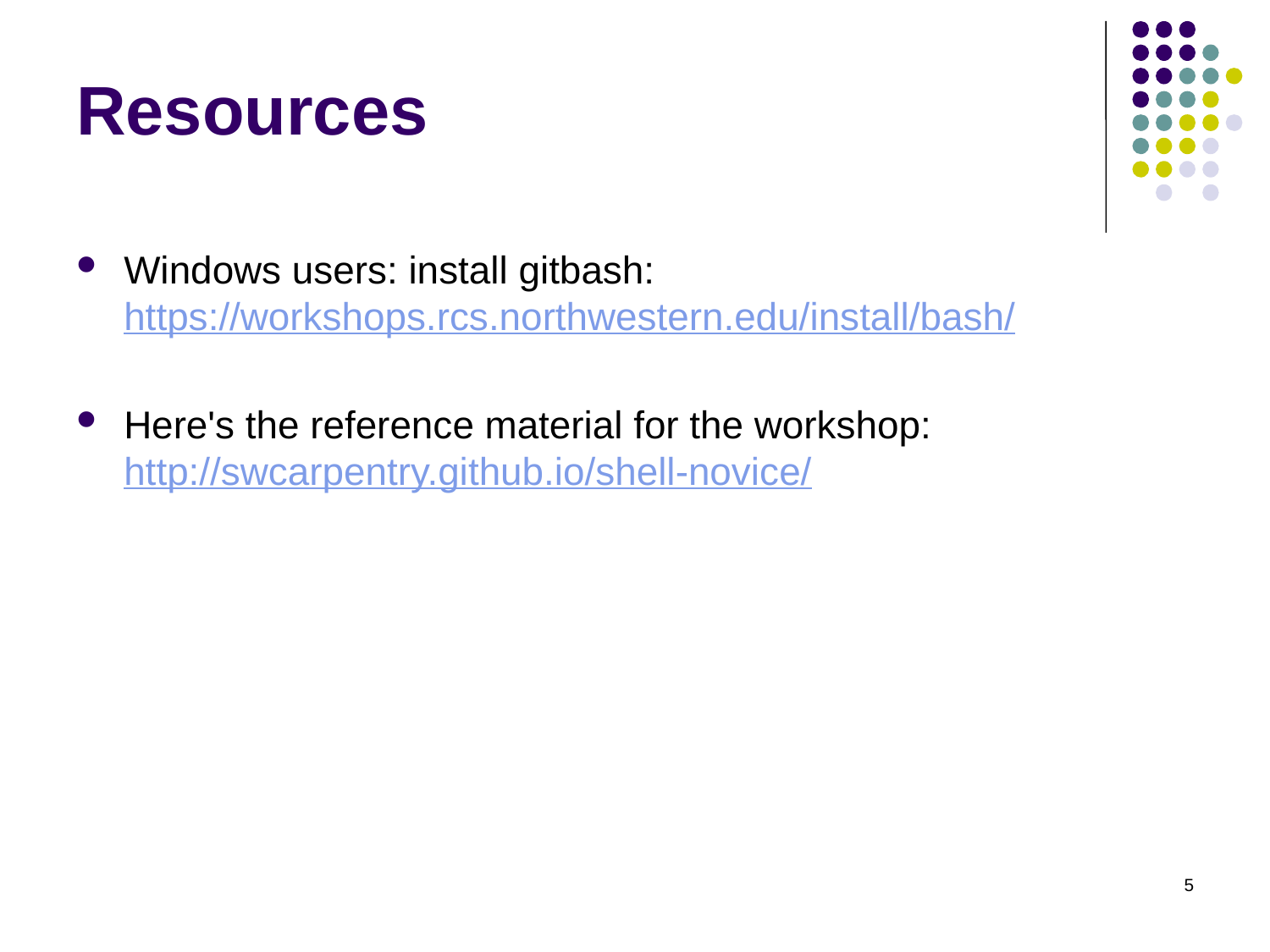

# Resources
Windows users: install gitbash: https://workshops.rcs.northwestern.edu/install/bash/

Here's the reference material for the workshop: http://swcarpentry.github.io/shell-novice/
5